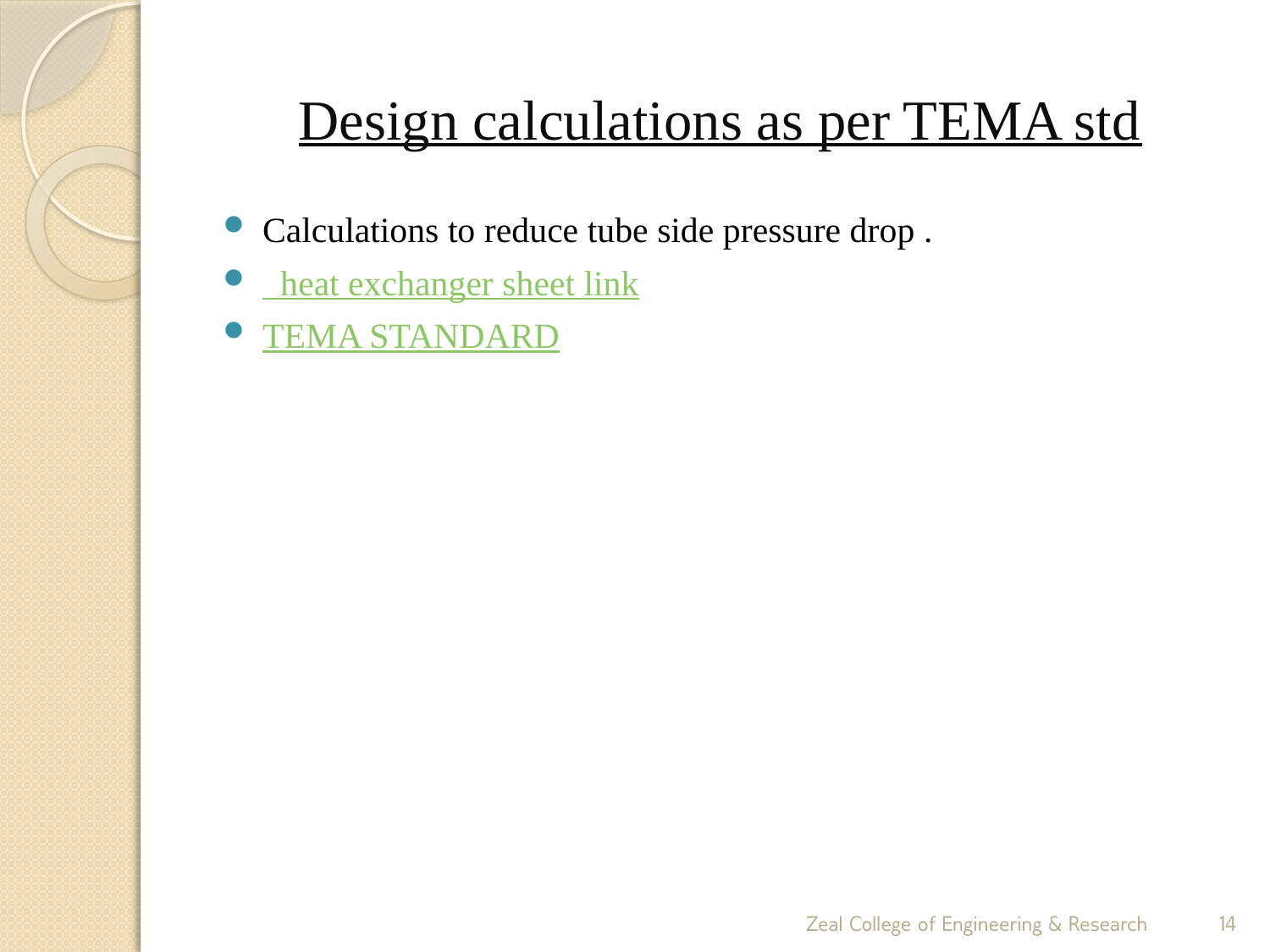

# Design calculations as per TEMA std
Calculations to reduce tube side pressure drop .
  heat exchanger sheet link
TEMA STANDARD
Zeal College of Engineering & Research
14